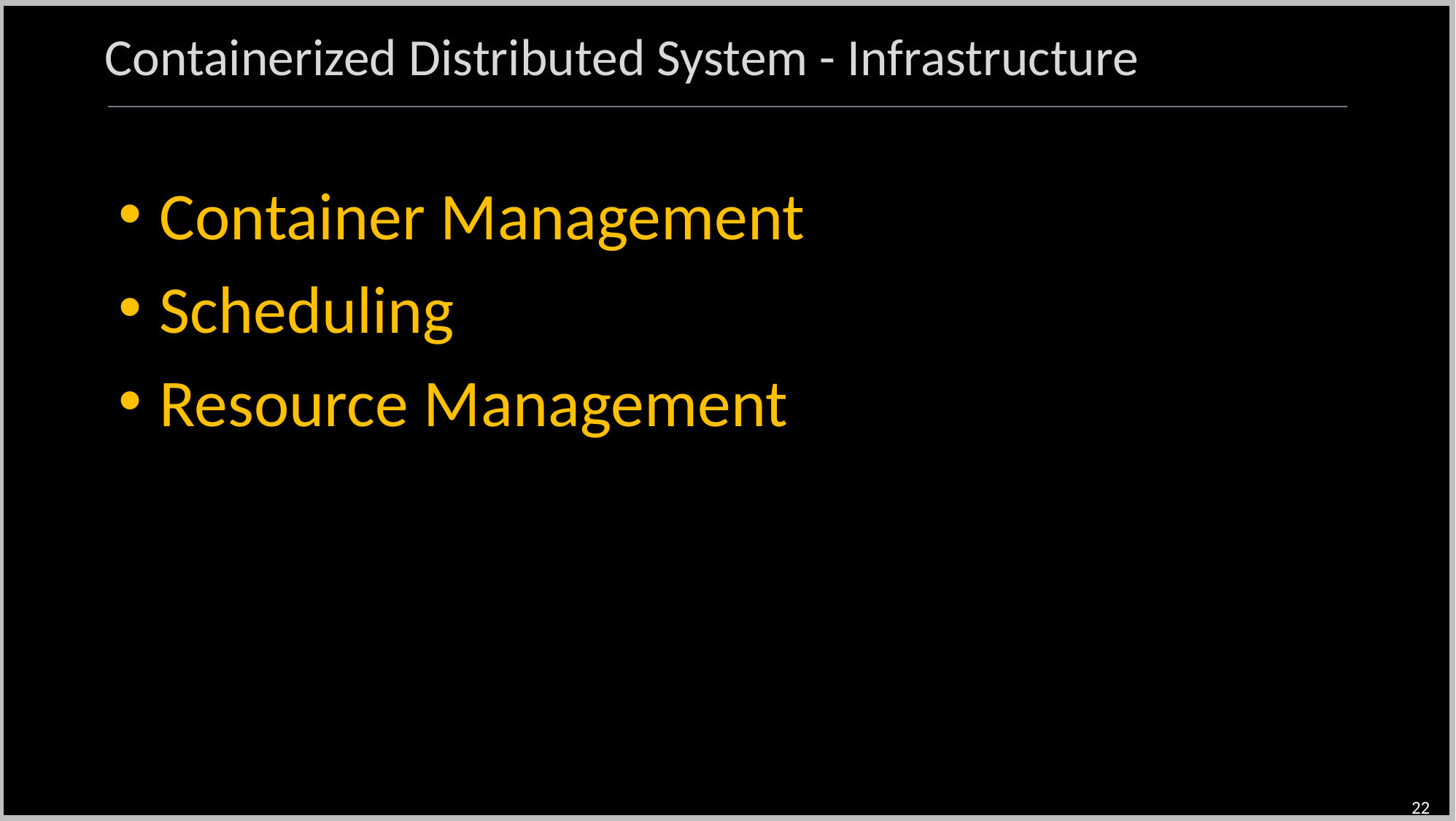

Containerized Distributed System - Infrastructure
Container Management
Scheduling
Resource Management
22